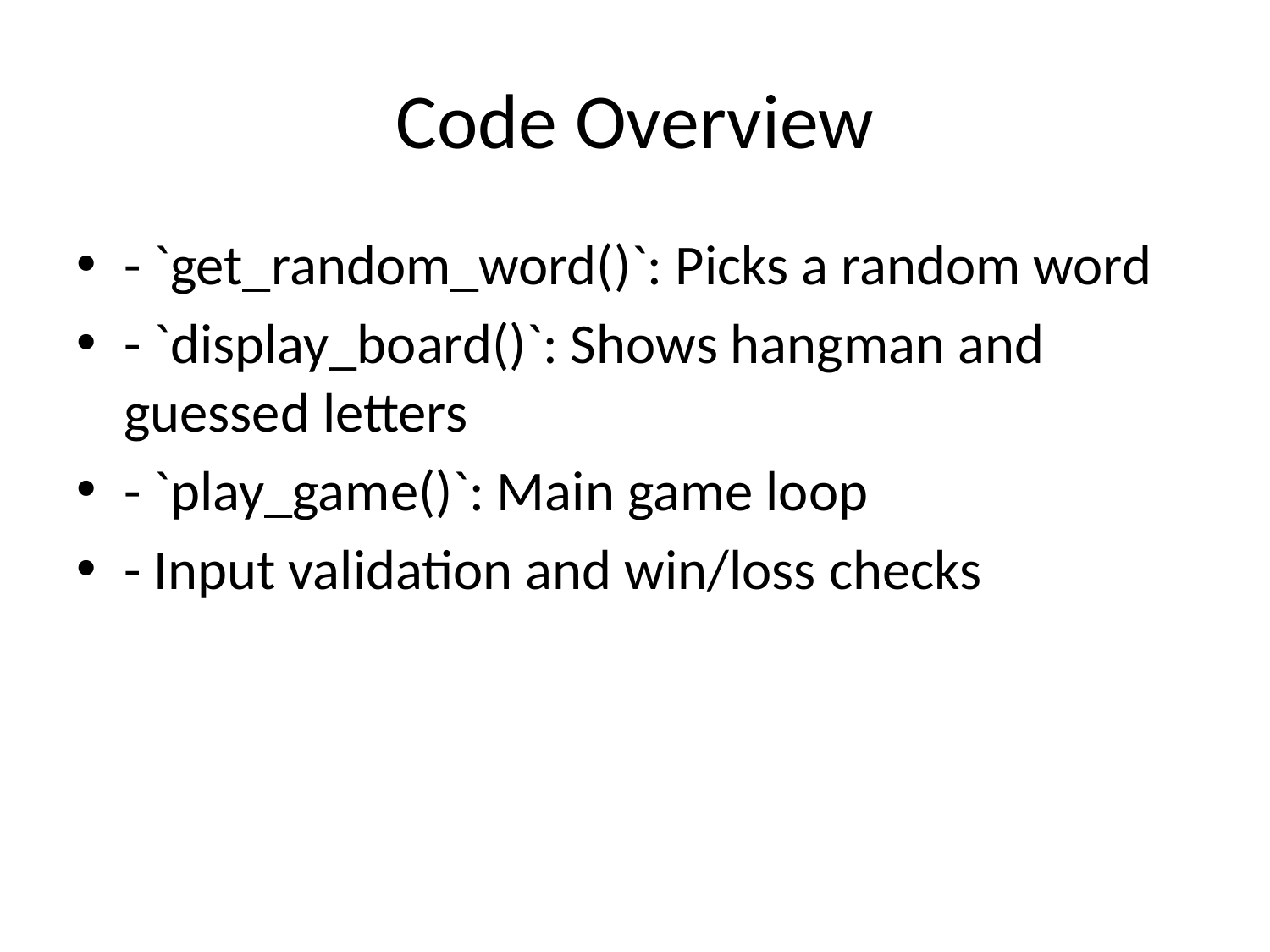

# Code Overview
- `get_random_word()`: Picks a random word
- `display_board()`: Shows hangman and guessed letters
- `play_game()`: Main game loop
- Input validation and win/loss checks